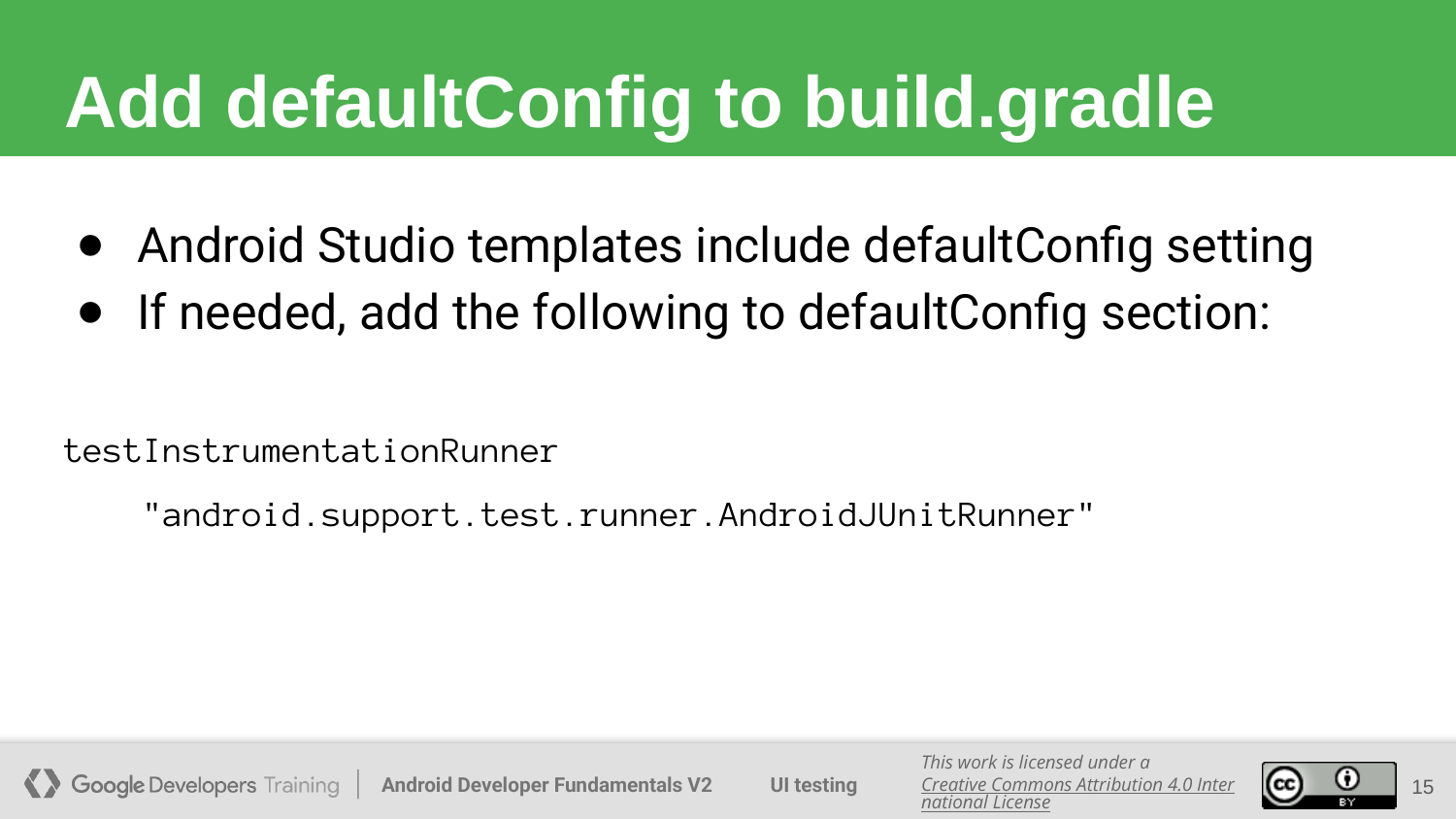

# Add defaultConfig to build.gradle
Android Studio templates include defaultConfig setting
If needed, add the following to defaultConfig section:

testInstrumentationRunner
    "android.support.test.runner.AndroidJUnitRunner"

15